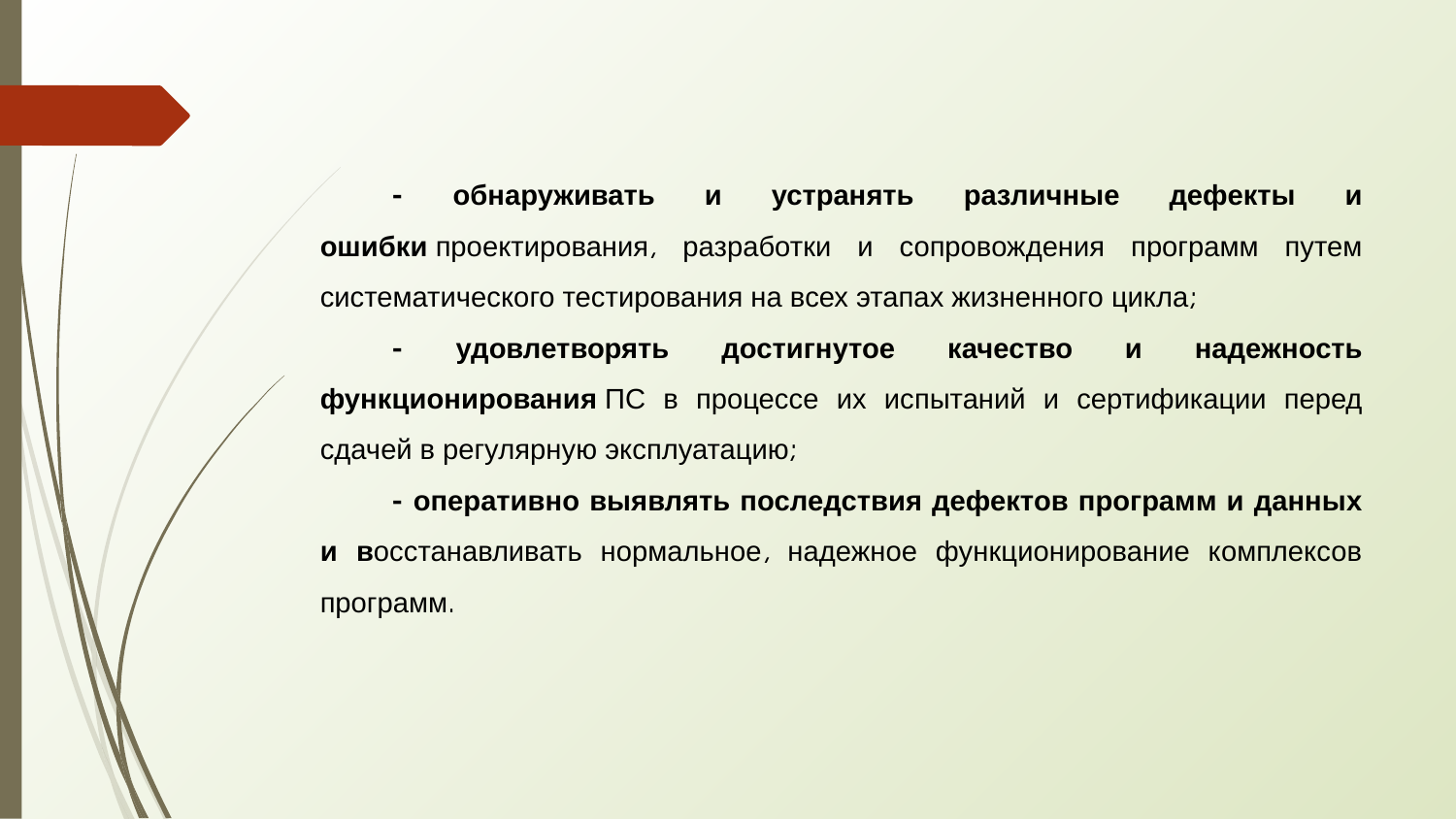

- обнаруживать и устранять различные дефекты и ошибки проектирования, разработки и сопровождения программ путем систематического тестирования на всех этапах жизненного цикла;
- удовлетворять достигнутое качество и надежность функционирования ПС в процессе их испытаний и сертификации перед сдачей в регулярную эксплуатацию;
- оперативно выявлять последствия дефектов программ и данных и восстанавливать нормальное, надежное функционирование комплексов программ.